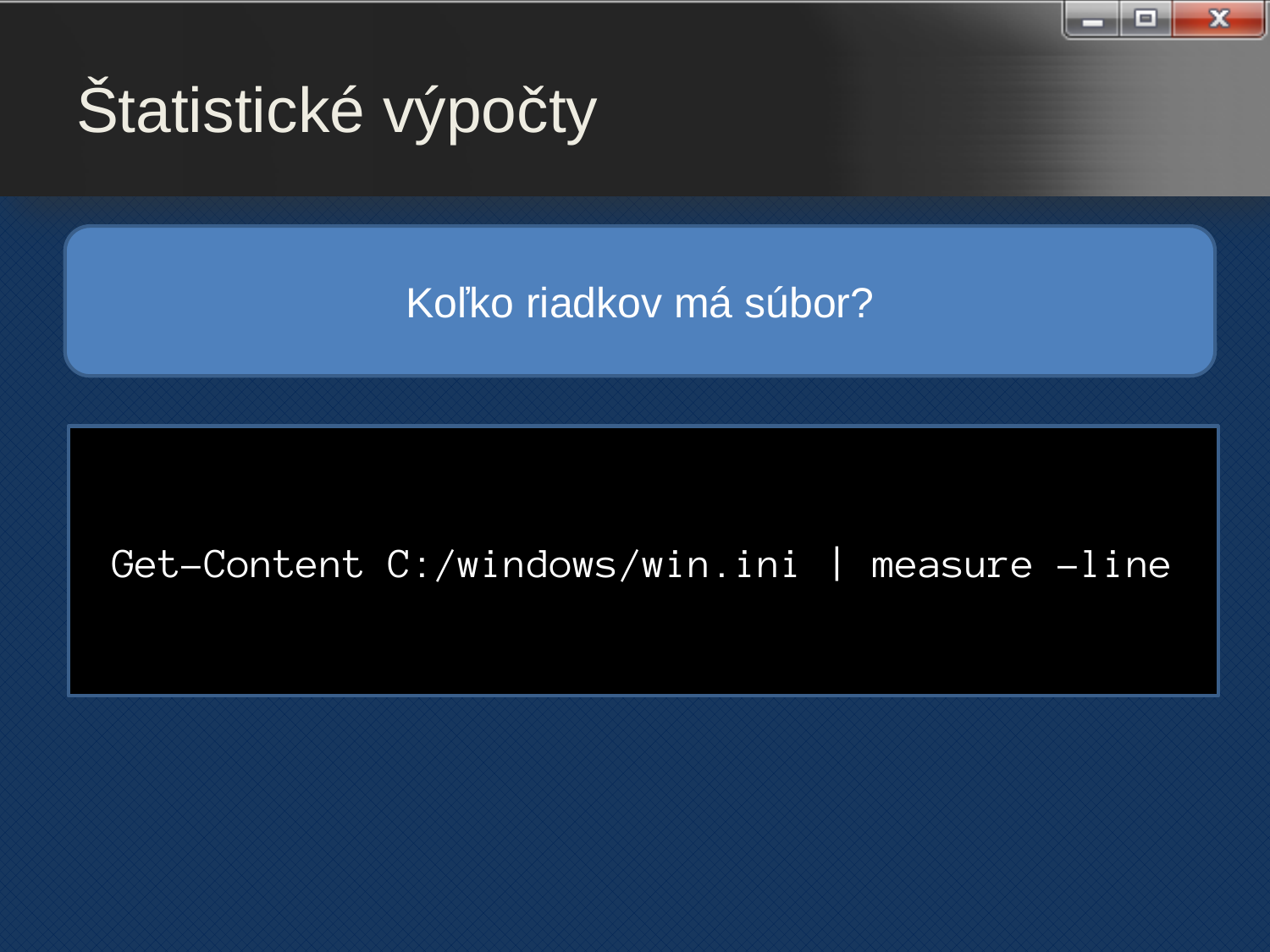

# Štatistické výpočty
Koľko riadkov má súbor?
Get-Content C:/windows/win.ini | measure -line